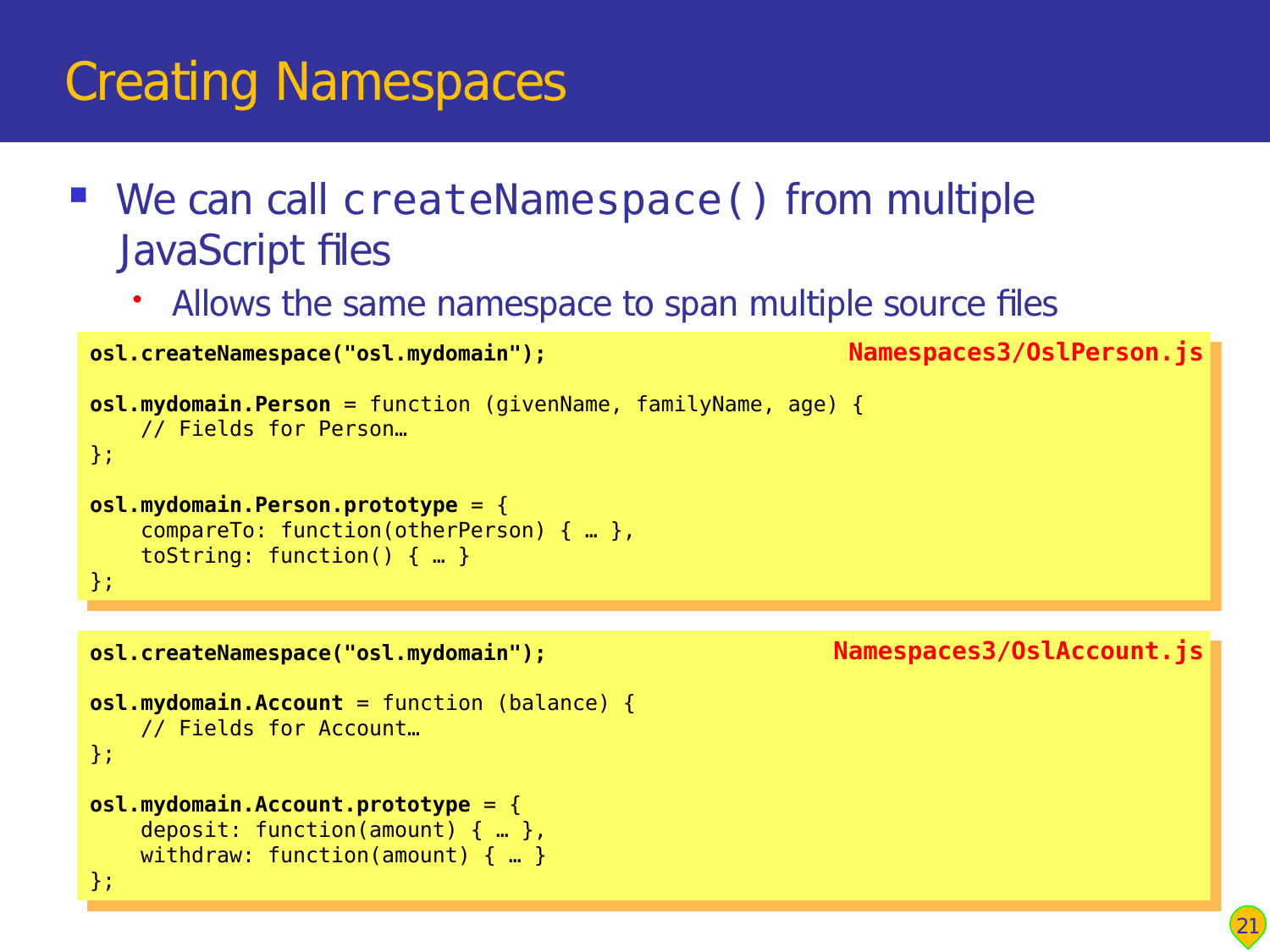

# Creating Namespaces
We can call createNamespace() from multiple JavaScript files
Allows the same namespace to span multiple source files
Namespaces3/OslPerson.js
osl.createNamespace("osl.mydomain");

osl.mydomain.Person = function (givenName, familyName, age) {
    // Fields for Person…
};

osl.mydomain.Person.prototype = {
    compareTo: function(otherPerson) { … },
    toString: function() { … }
};
Namespaces3/OslAccount.js
osl.createNamespace("osl.mydomain");

osl.mydomain.Account = function (balance) {
    // Fields for Account…
};

osl.mydomain.Account.prototype = {
    deposit: function(amount) { … },
    withdraw: function(amount) { … }
};
21